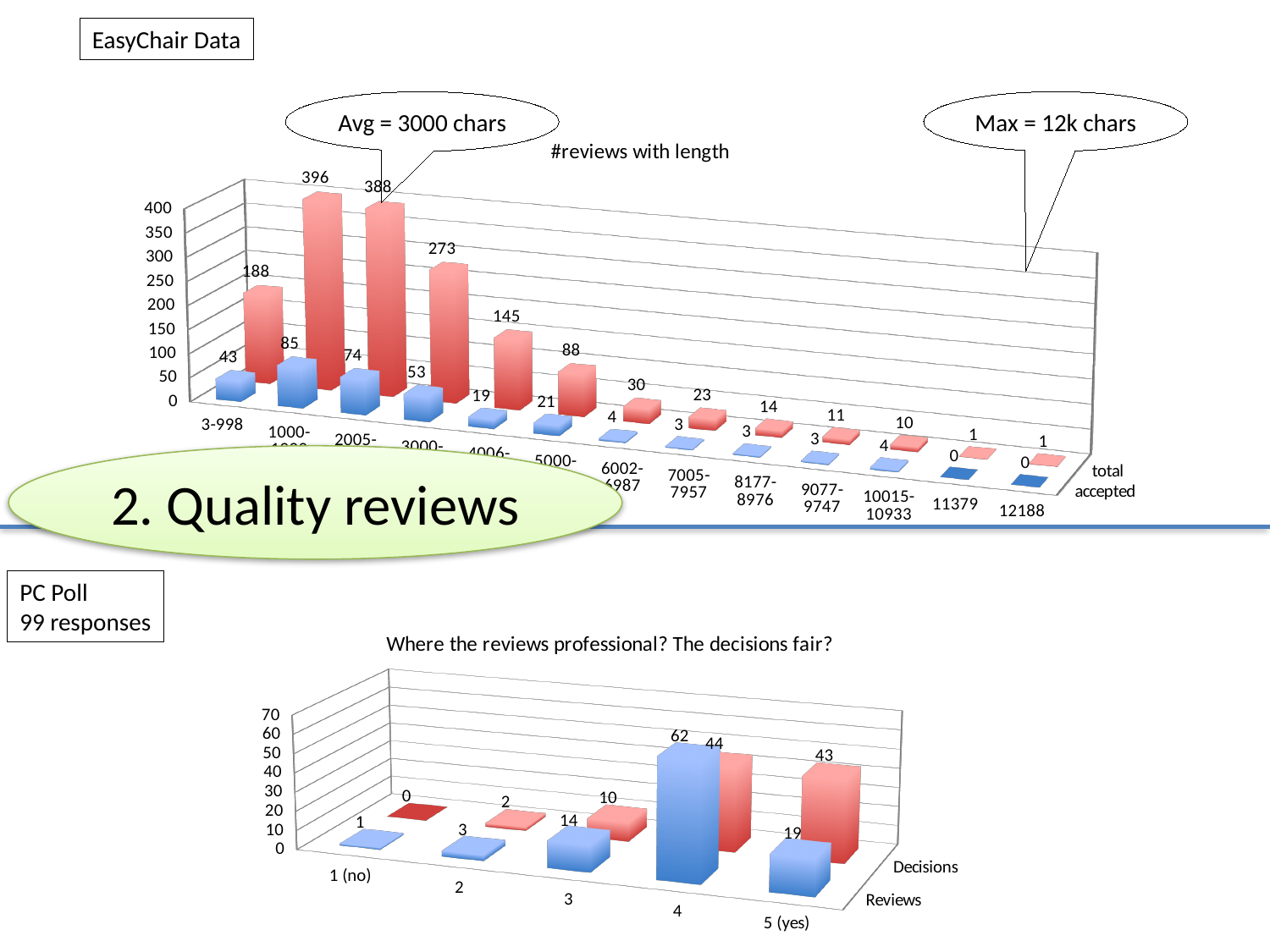

EasyChair Data
Avg = 3000 chars
Max = 12k chars

[unsupported chart]

2. Quality reviews
PC Poll
99 responses

[unsupported chart]